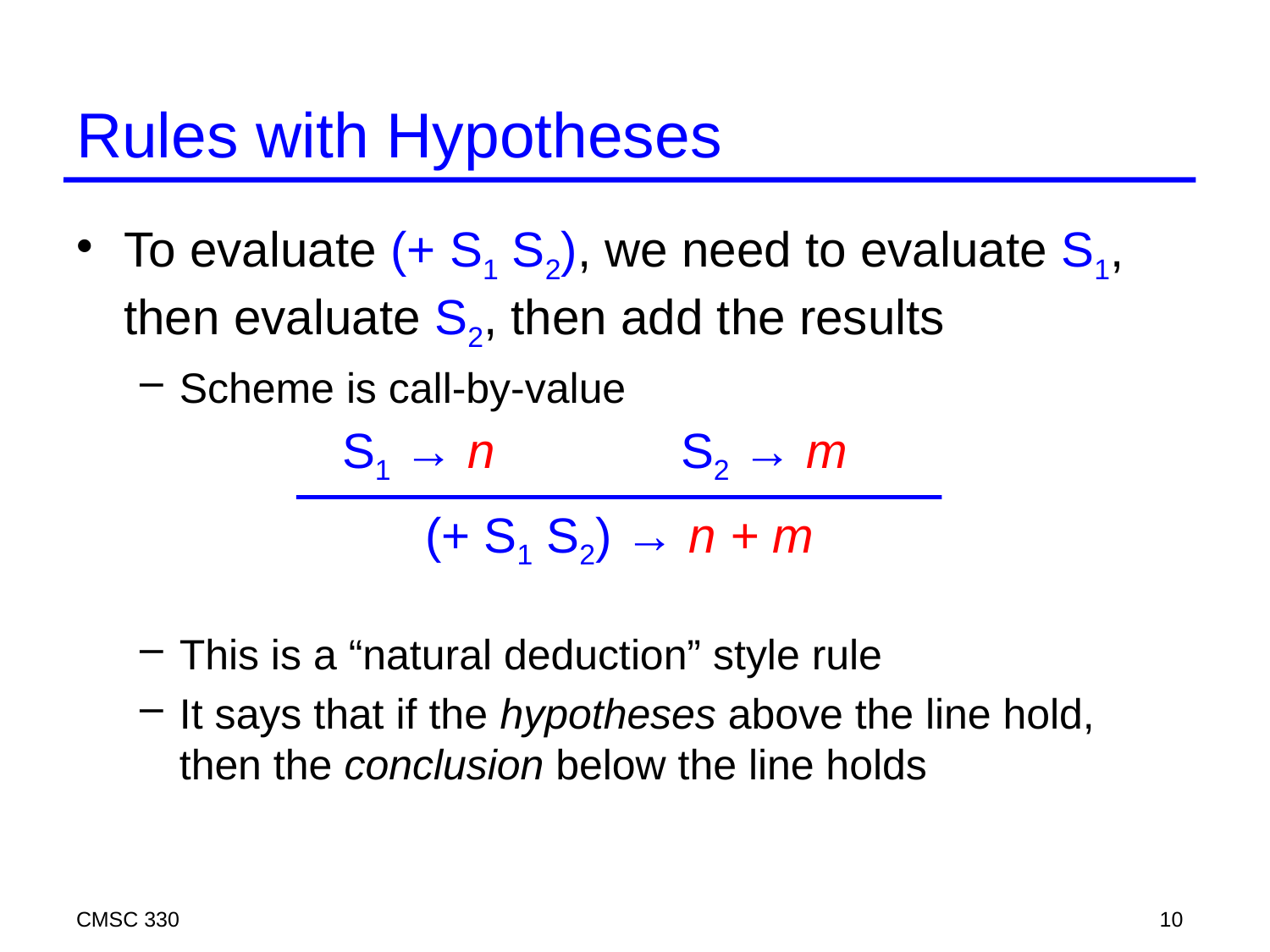

# Rules with Hypotheses
To evaluate (+ S1 S2), we need to evaluate S1, then evaluate S2, then add the results
Scheme is call-by-value

This is a “natural deduction” style rule
It says that if the hypotheses above the line hold, then the conclusion below the line holds
S1 → n
S2 → m

(+ S1 S2) → n + m
CMSC 330
10